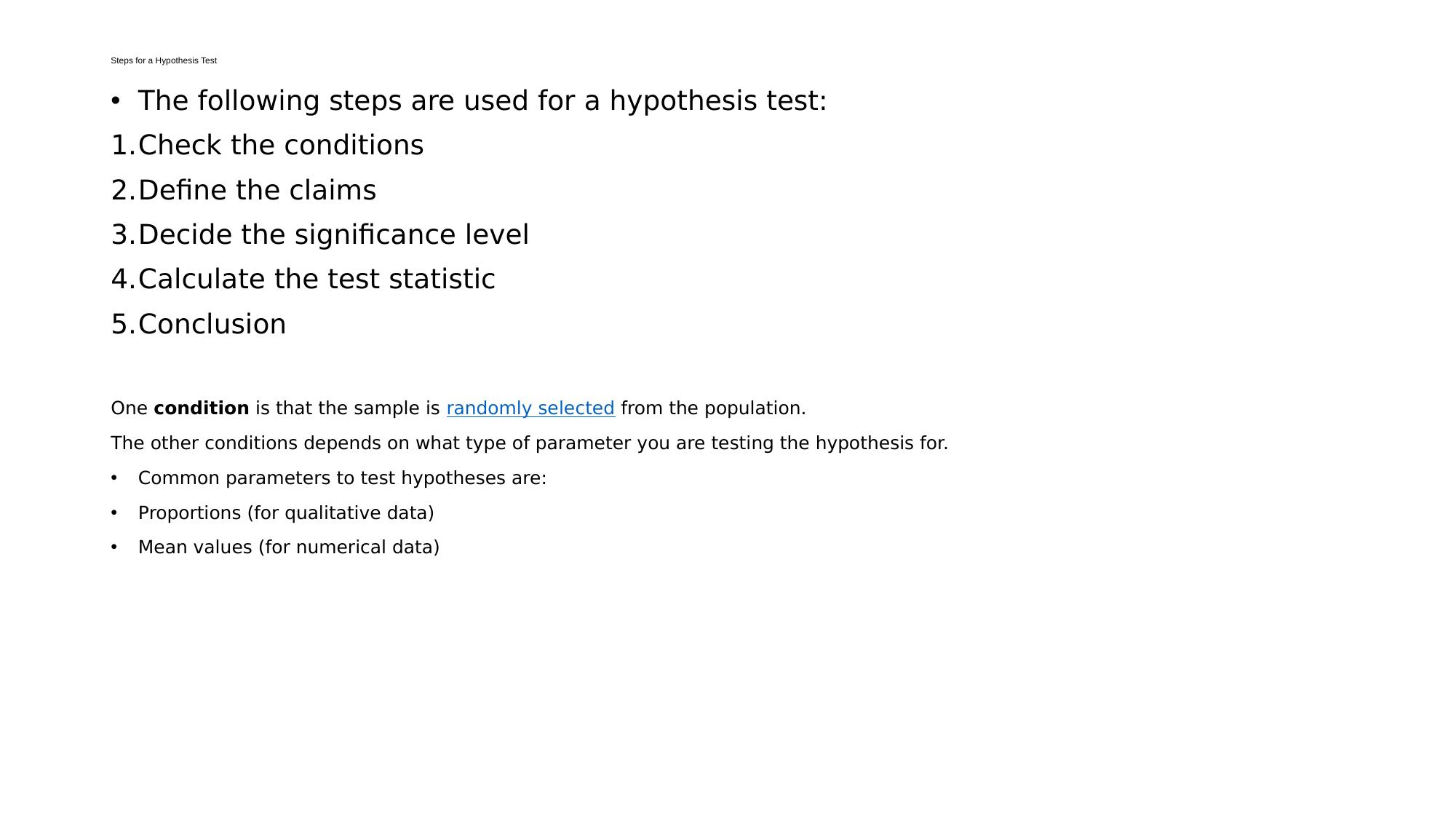

# Steps for a Hypothesis Test
The following steps are used for a hypothesis test:
Check the conditions
Define the claims
Decide the significance level
Calculate the test statistic
Conclusion

One condition is that the sample is randomly selected from the population.
The other conditions depends on what type of parameter you are testing the hypothesis for.
Common parameters to test hypotheses are:
Proportions (for qualitative data)
Mean values (for numerical data)